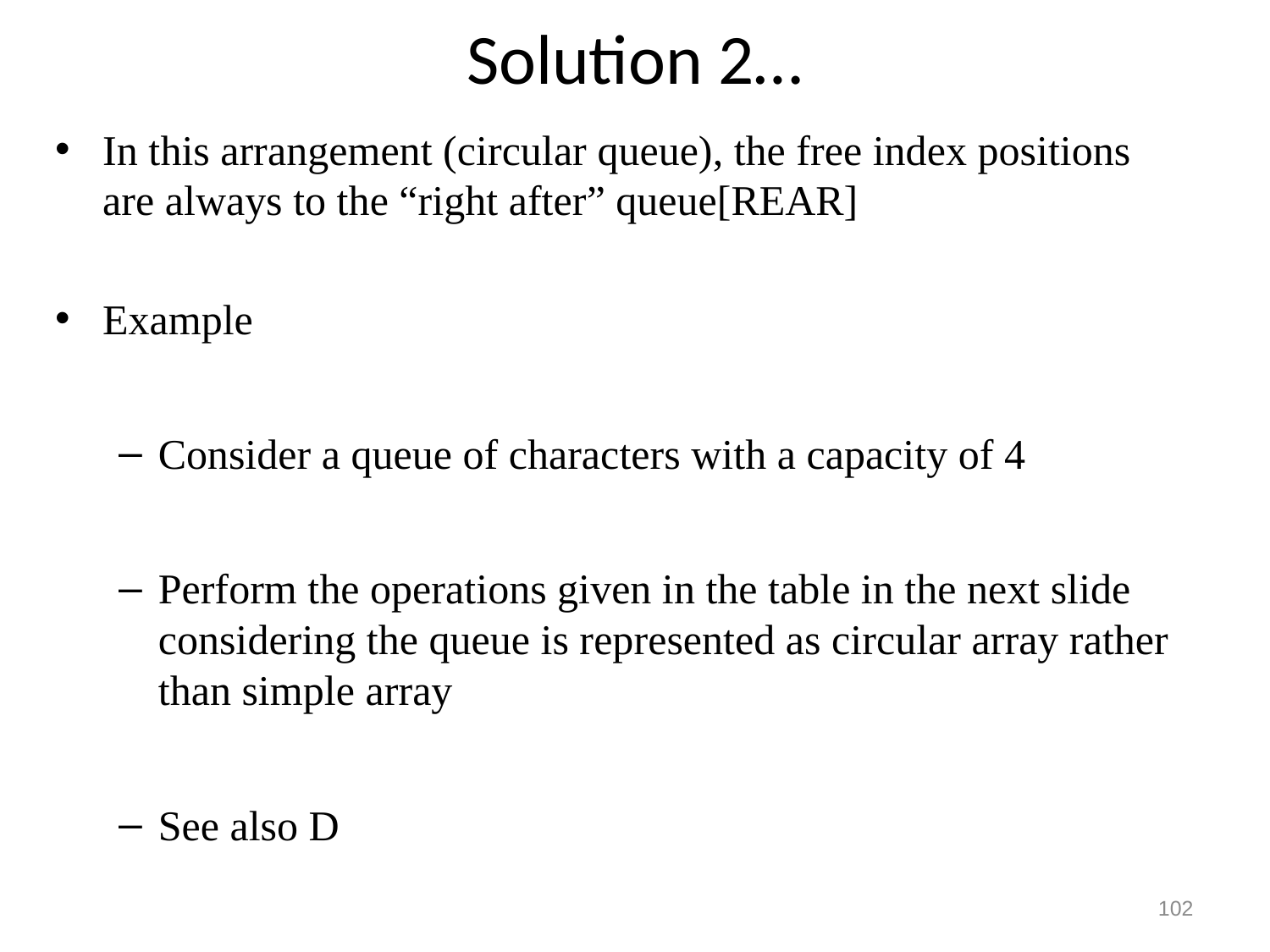

# Solution 2…
In this arrangement (circular queue), the free index positions are always to the “right after” queue[REAR]

Example

Consider a queue of characters with a capacity of 4

Perform the operations given in the table in the next slide considering the queue is represented as circular array rather than simple array

See also D
102